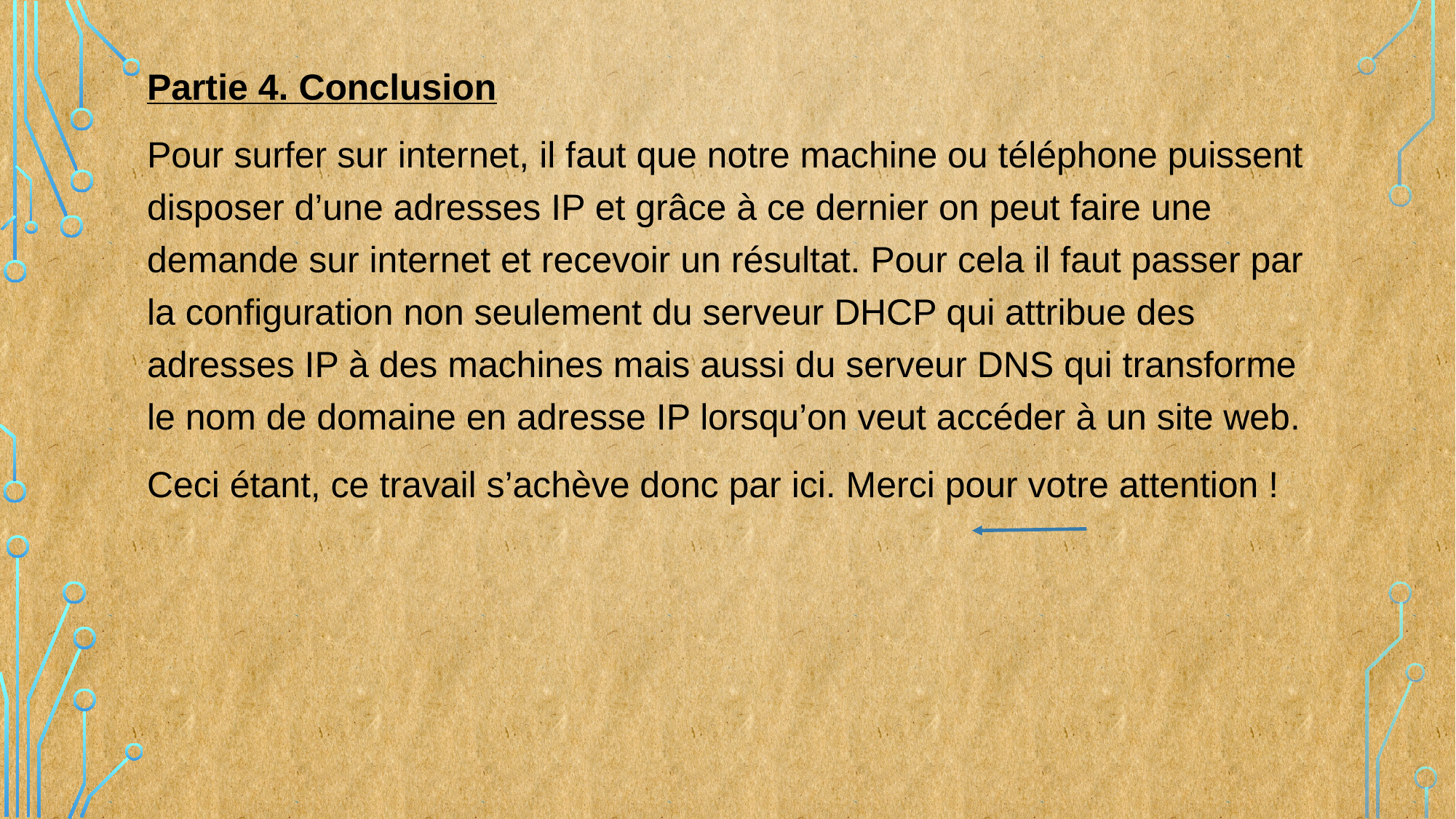

# Partie 4. Conclusion
Pour surfer sur internet, il faut que notre machine ou téléphone puissent disposer d’une adresses IP et grâce à ce dernier on peut faire une demande sur internet et recevoir un résultat. Pour cela il faut passer par la configuration non seulement du serveur DHCP qui attribue des adresses IP à des machines mais aussi du serveur DNS qui transforme le nom de domaine en adresse IP lorsqu’on veut accéder à un site web.
Ceci étant, ce travail s’achève donc par ici. Merci pour votre attention !